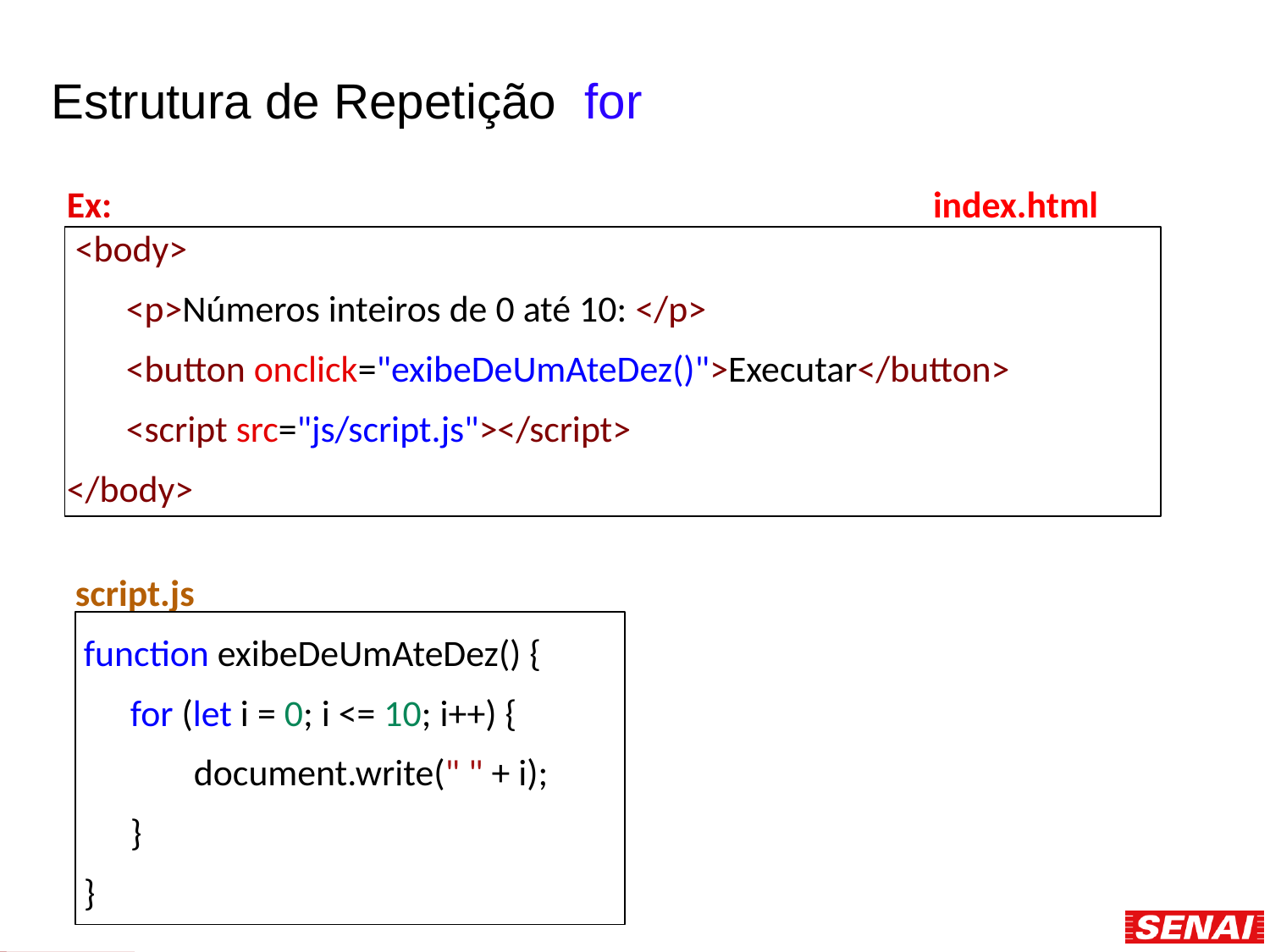

# Estrutura de Repetição  for
Ex:                                                                                                 index.html
 <body>
       <p>Números inteiros de 0 até 10: </p>
       <button onclick="exibeDeUmAteDez()">Executar</button>
       <script src="js/script.js"></script>
</body>

 script.js
  function exibeDeUmAteDez() {
for (let i = 0; i <= 10; i++) {
document.write(" " + i);
}
  }